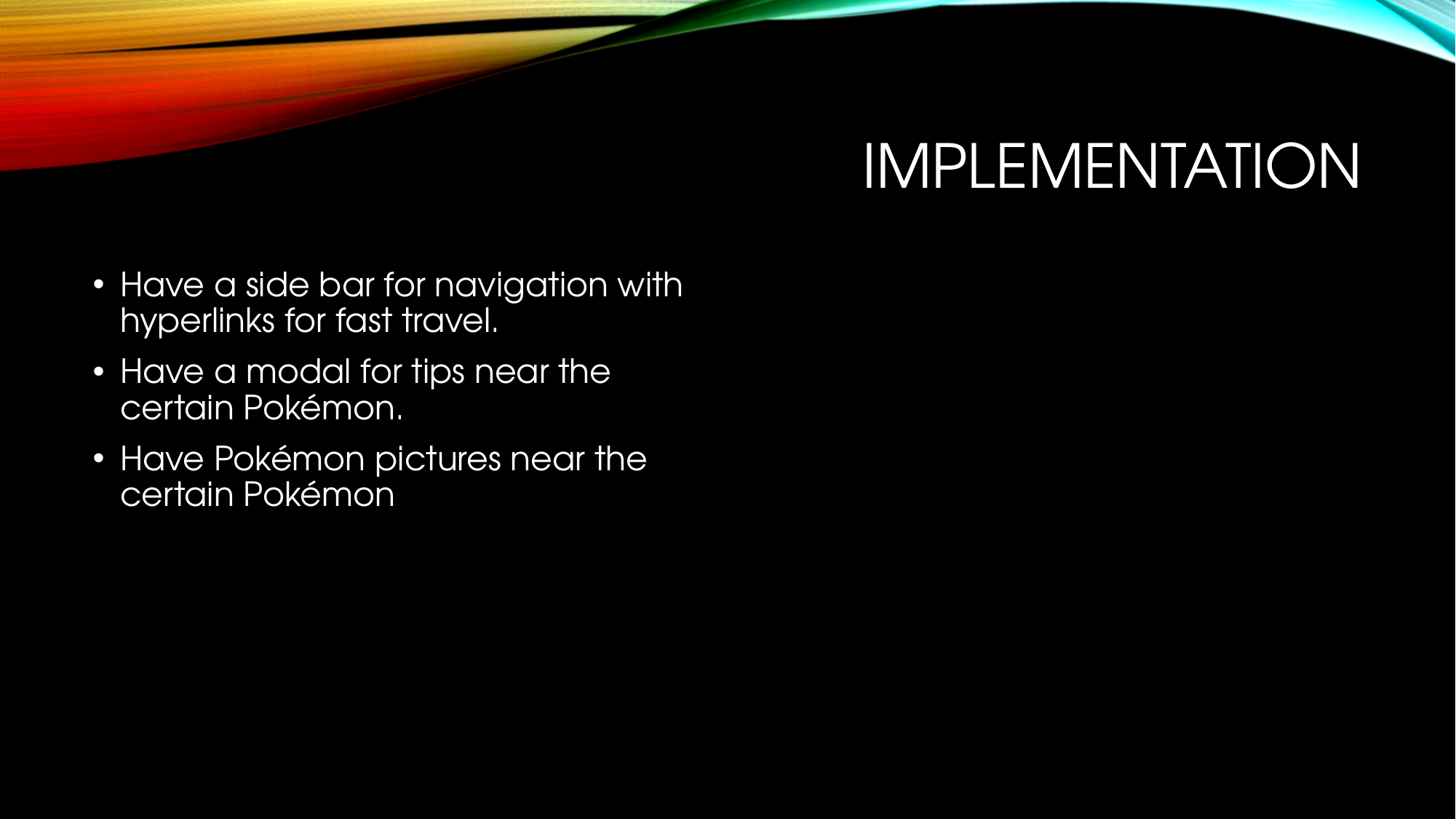

# Implementation
Have a side bar for navigation with hyperlinks for fast travel.
Have a modal for tips near the certain Pokémon.
Have Pokémon pictures near the certain Pokémon